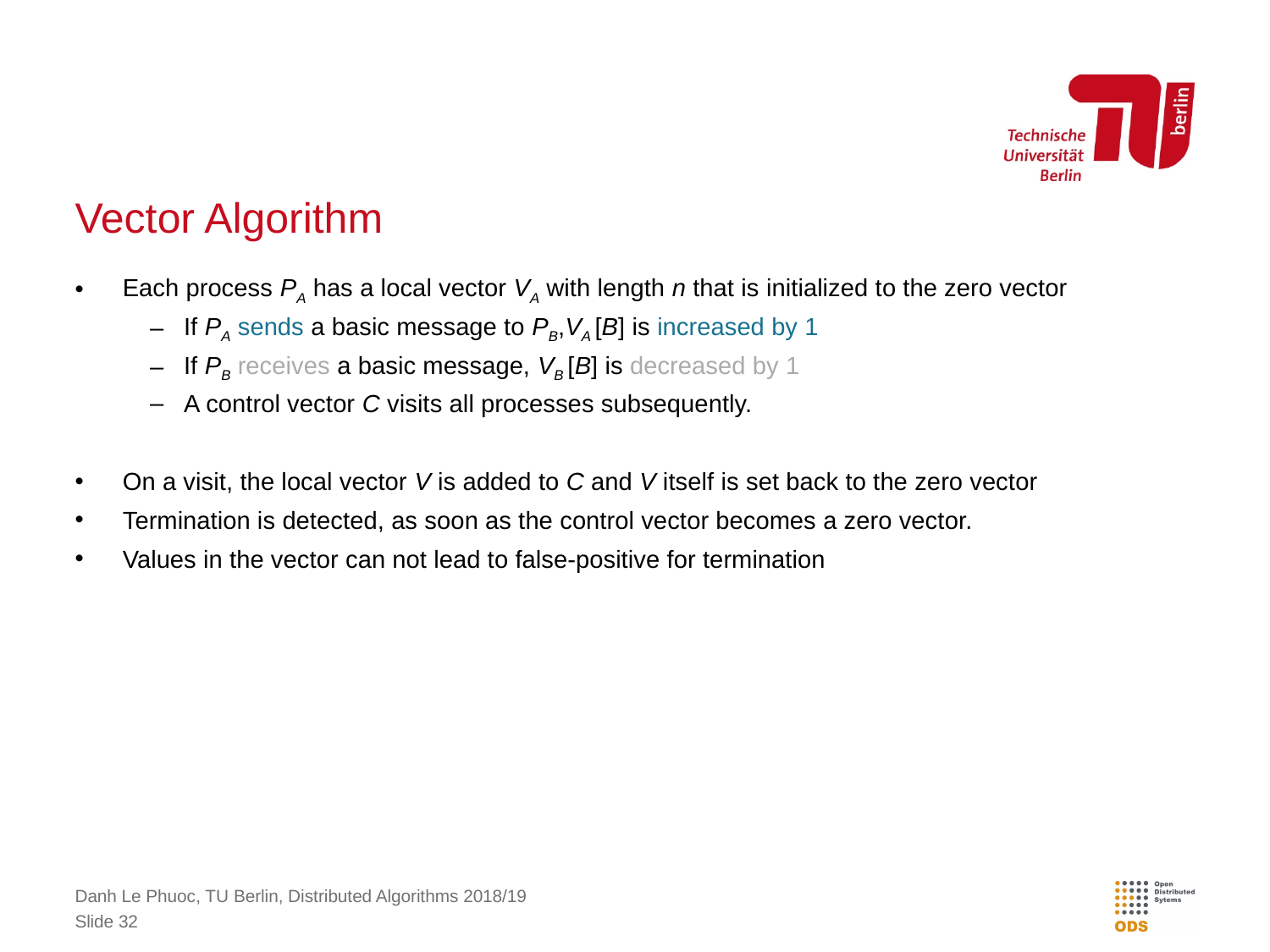

# Vector Algorithm
Each process PA has a local vector VA with length n that is initialized to the zero vector
If PA sends a basic message to PB,VA [B] is increased by 1
If PB receives a basic message, VB [B] is decreased by 1
A control vector C visits all processes subsequently.

On a visit, the local vector V is added to C and V itself is set back to the zero vector
Termination is detected, as soon as the control vector becomes a zero vector.
Values in the vector can not lead to false-positive for termination
Danh Le Phuoc, TU Berlin, Distributed Algorithms 2018/19
Slide 32